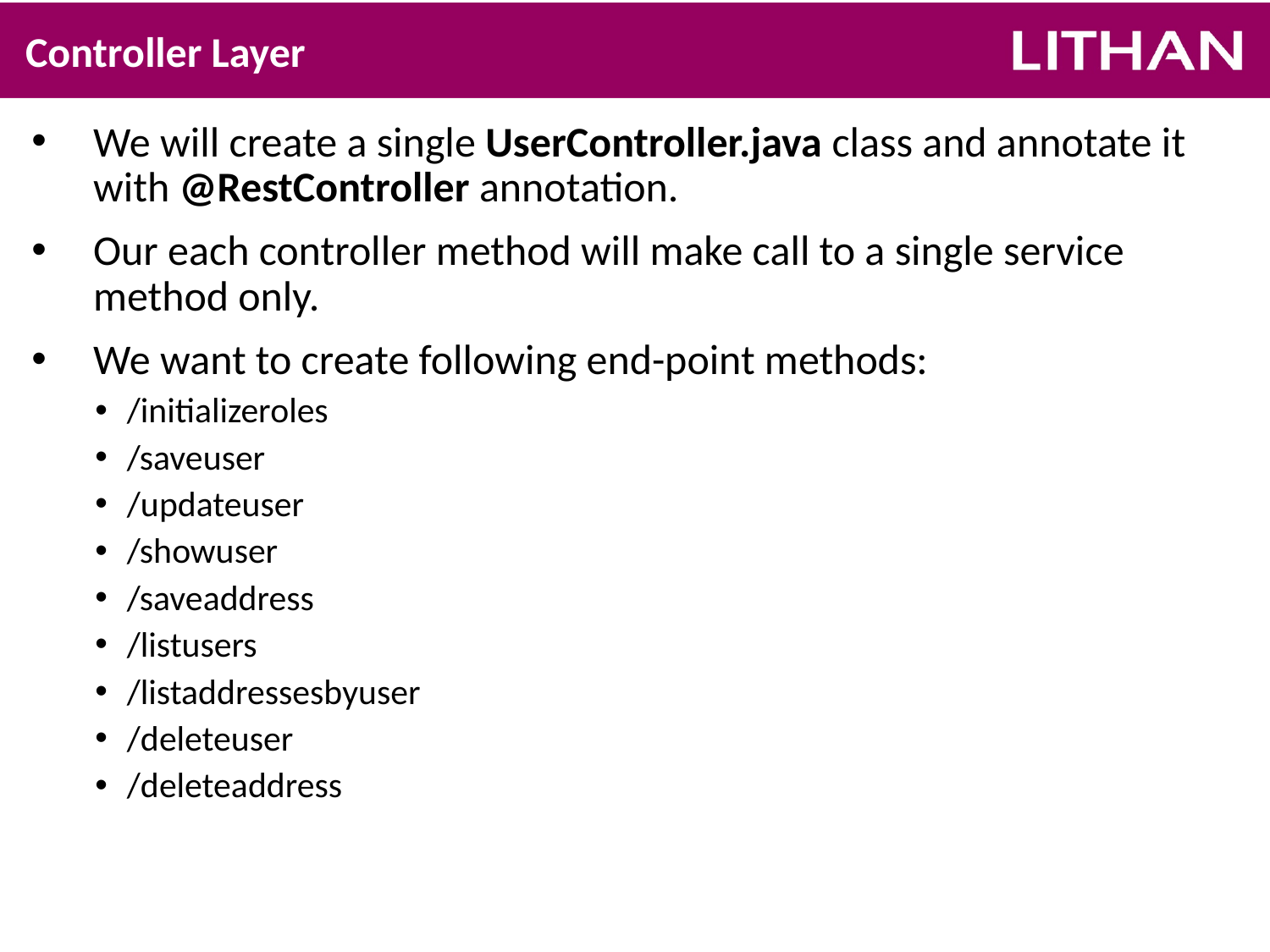

# Controller Layer
We will create a single UserController.java class and annotate it with @RestController annotation.
Our each controller method will make call to a single service method only.
We want to create following end-point methods:
/initializeroles
/saveuser
/updateuser
/showuser
/saveaddress
/listusers
/listaddressesbyuser
/deleteuser
/deleteaddress